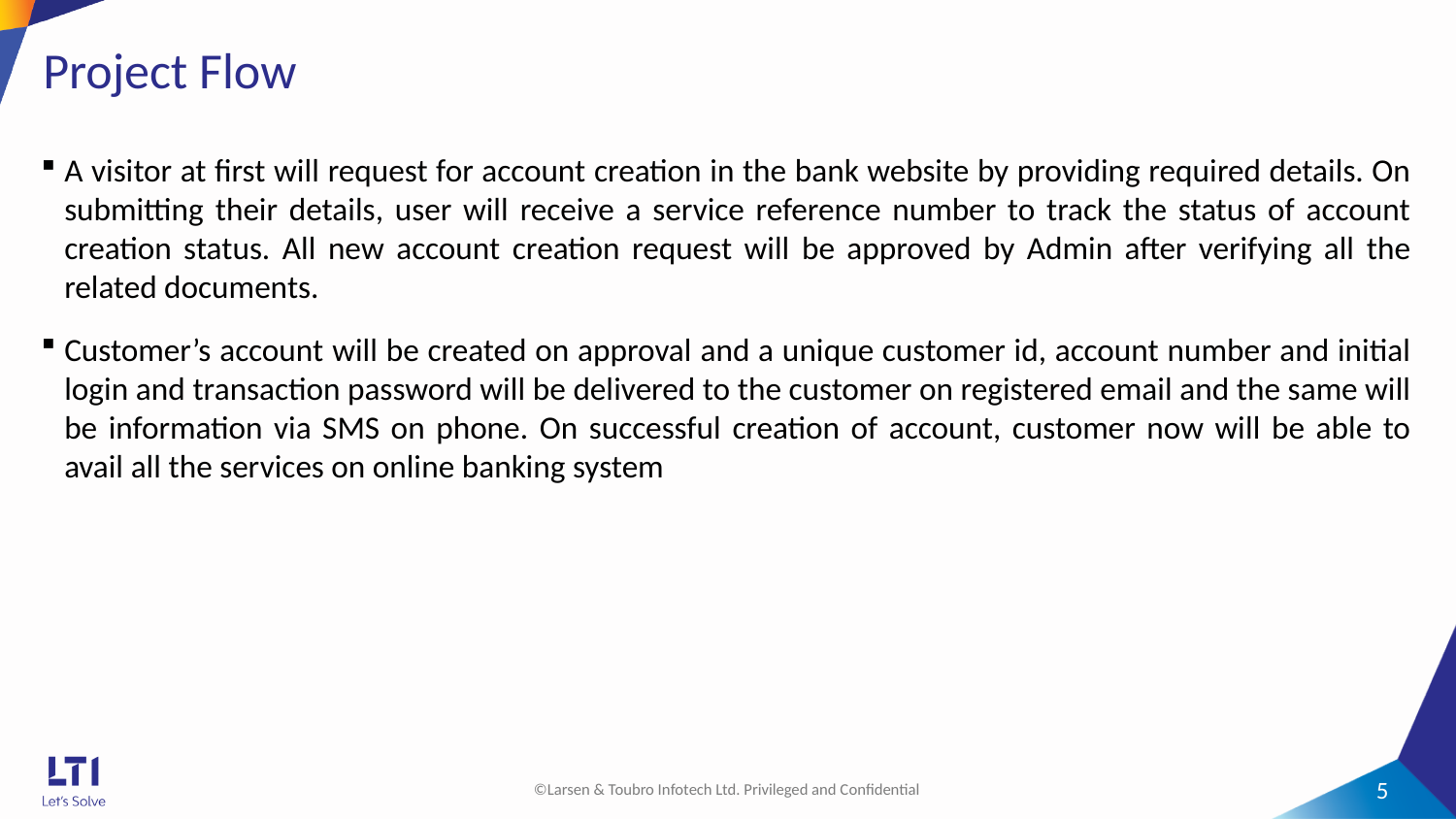

# Project Flow
A visitor at first will request for account creation in the bank website by providing required details. On submitting their details, user will receive a service reference number to track the status of account creation status. All new account creation request will be approved by Admin after verifying all the related documents.
Customer’s account will be created on approval and a unique customer id, account number and initial login and transaction password will be delivered to the customer on registered email and the same will be information via SMS on phone. On successful creation of account, customer now will be able to avail all the services on online banking system